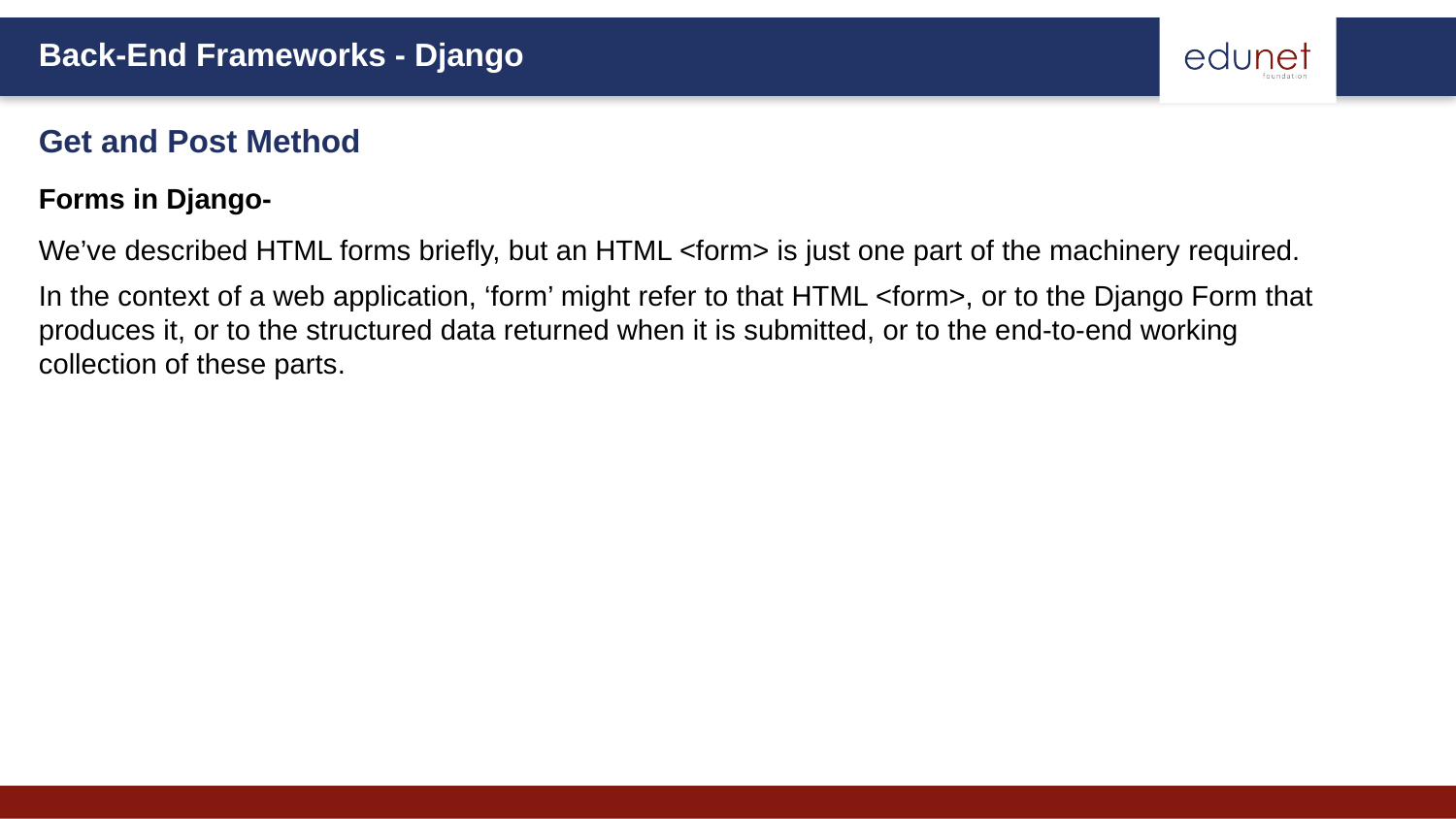

Get and Post Method
Forms in Django-
We’ve described HTML forms briefly, but an HTML <form> is just one part of the machinery required.
In the context of a web application, ‘form’ might refer to that HTML <form>, or to the Django Form that produces it, or to the structured data returned when it is submitted, or to the end-to-end working collection of these parts.